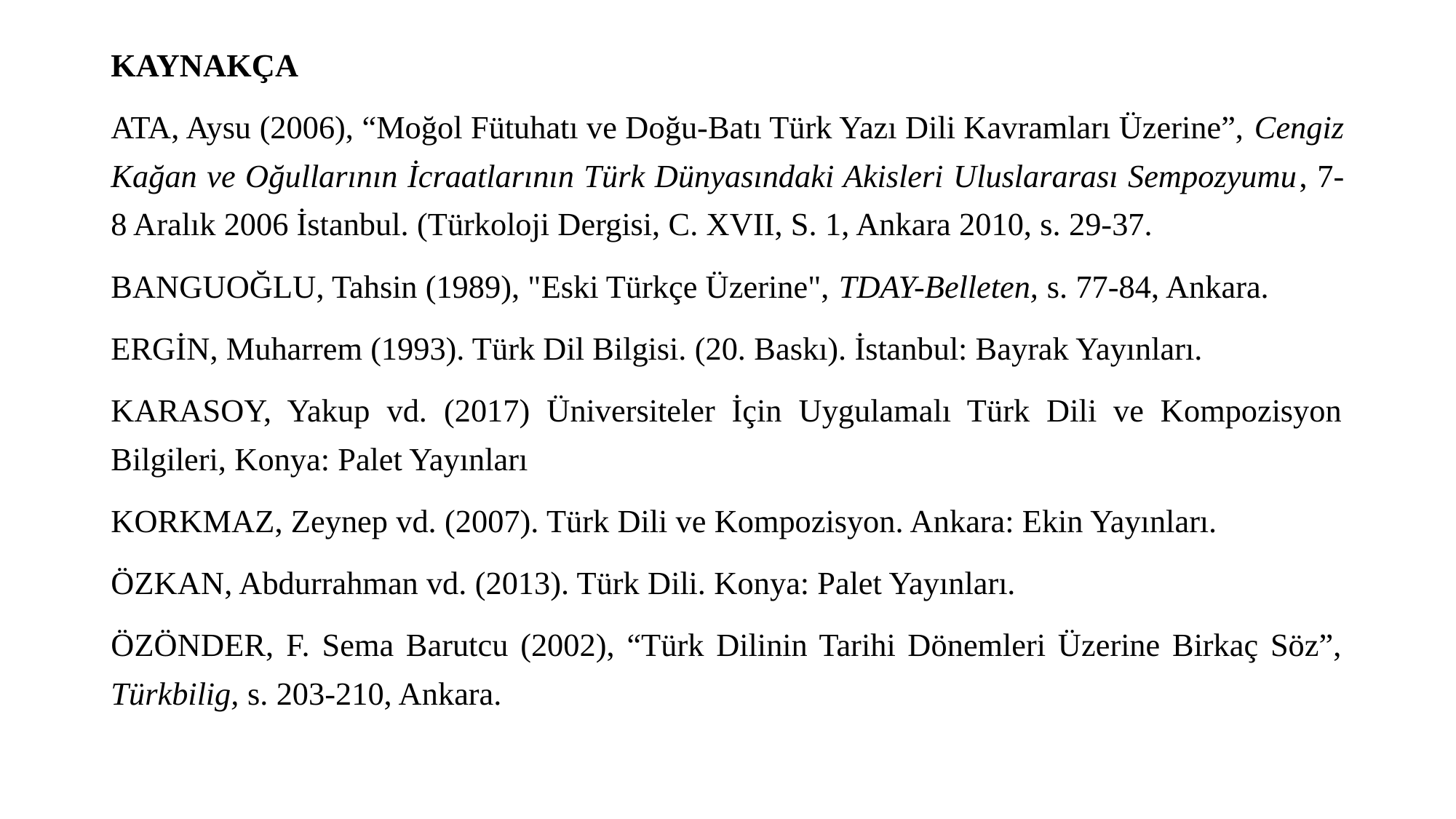

KAYNAKÇA
ATA, Aysu (2006), “Moğol Fütuhatı ve Doğu-Batı Türk Yazı Dili Kavramları Üzerine”, Cengiz Kağan ve Oğullarının İcraatlarının Türk Dünyasındaki Akisleri Uluslararası Sempozyumu, 7-8 Aralık 2006 İstanbul. (Türkoloji Dergisi, C. XVII, S. 1, Ankara 2010, s. 29-37.
BANGUOĞLU, Tahsin (1989), "Eski Türkçe Üzerine", TDAY-Belleten, s. 77-84, Ankara.
ERGİN, Muharrem (1993). Türk Dil Bilgisi. (20. Baskı). İstanbul: Bayrak Yayınları.
KARASOY, Yakup vd. (2017) Üniversiteler İçin Uygulamalı Türk Dili ve Kompozisyon Bilgileri, Konya: Palet Yayınları
KORKMAZ, Zeynep vd. (2007). Türk Dili ve Kompozisyon. Ankara: Ekin Yayınları.
ÖZKAN, Abdurrahman vd. (2013). Türk Dili. Konya: Palet Yayınları.
ÖZÖNDER, F. Sema Barutcu (2002), “Türk Dilinin Tarihi Dönemleri Üzerine Birkaç Söz”, Türkbilig, s. 203-210, Ankara.